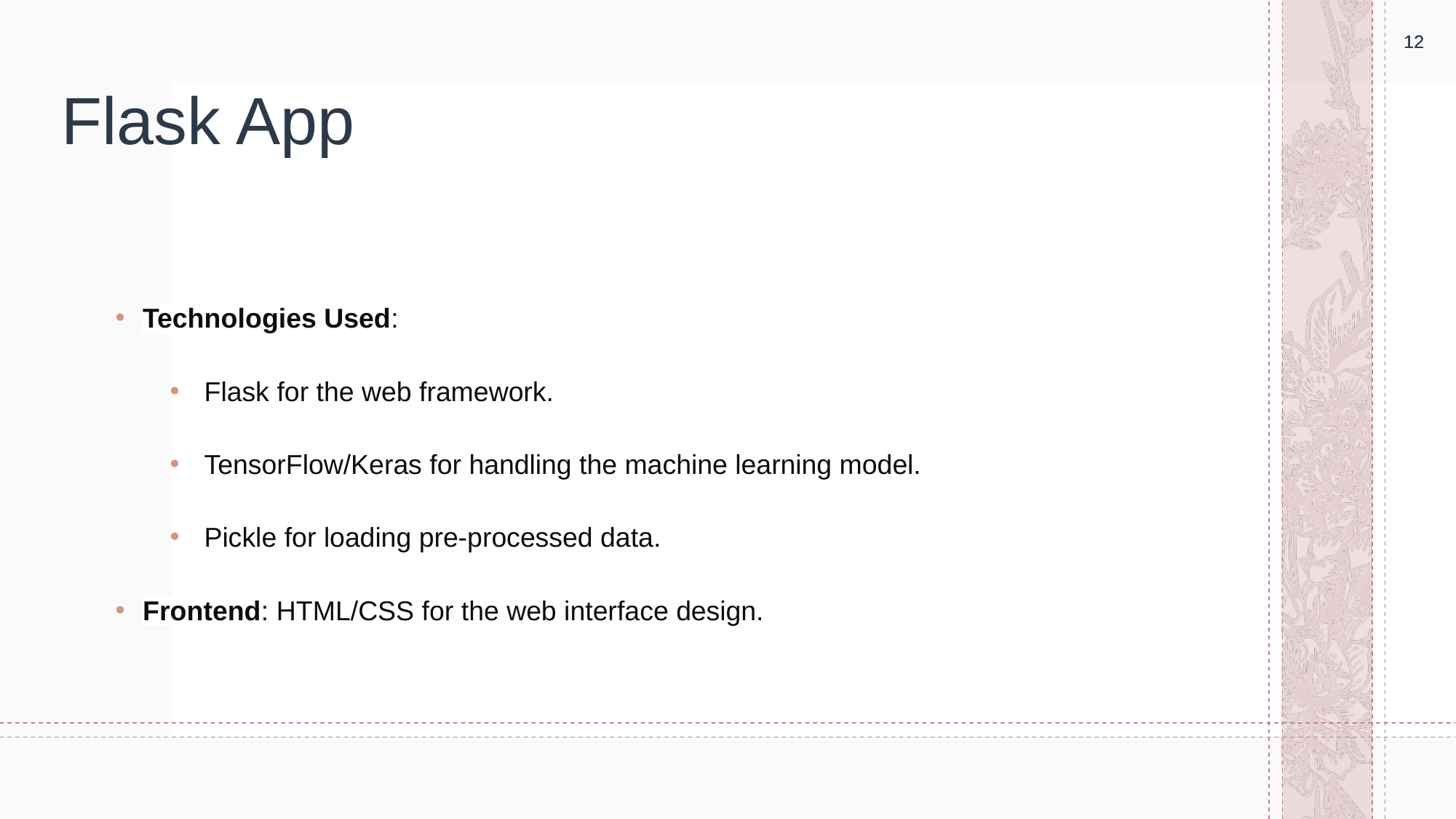

12
12
# Flask App
Technologies Used:
Flask for the web framework.
TensorFlow/Keras for handling the machine learning model.
Pickle for loading pre-processed data.
Frontend: HTML/CSS for the web interface design.